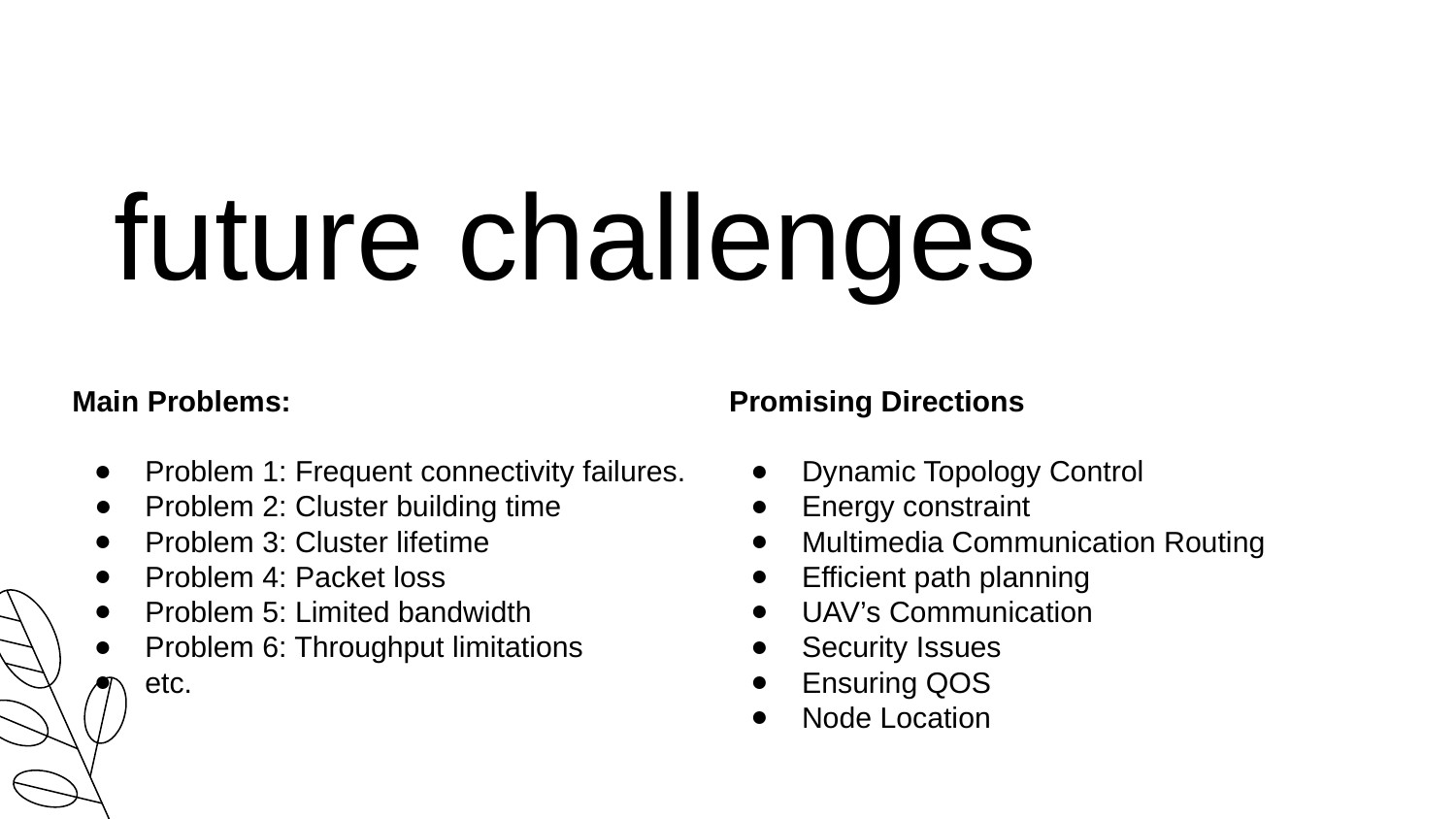

future challenges
Main Problems:

Problem 1: Frequent connectivity failures.
Problem 2: Cluster building time
Problem 3: Cluster lifetime
Problem 4: Packet loss
Problem 5: Limited bandwidth
Problem 6: Throughput limitations
etc.

Promising Directions

Dynamic Topology Control
Energy constraint
Multimedia Communication Routing
Efficient path planning
UAV’s Communication
Security Issues
Ensuring QOS
Node Location